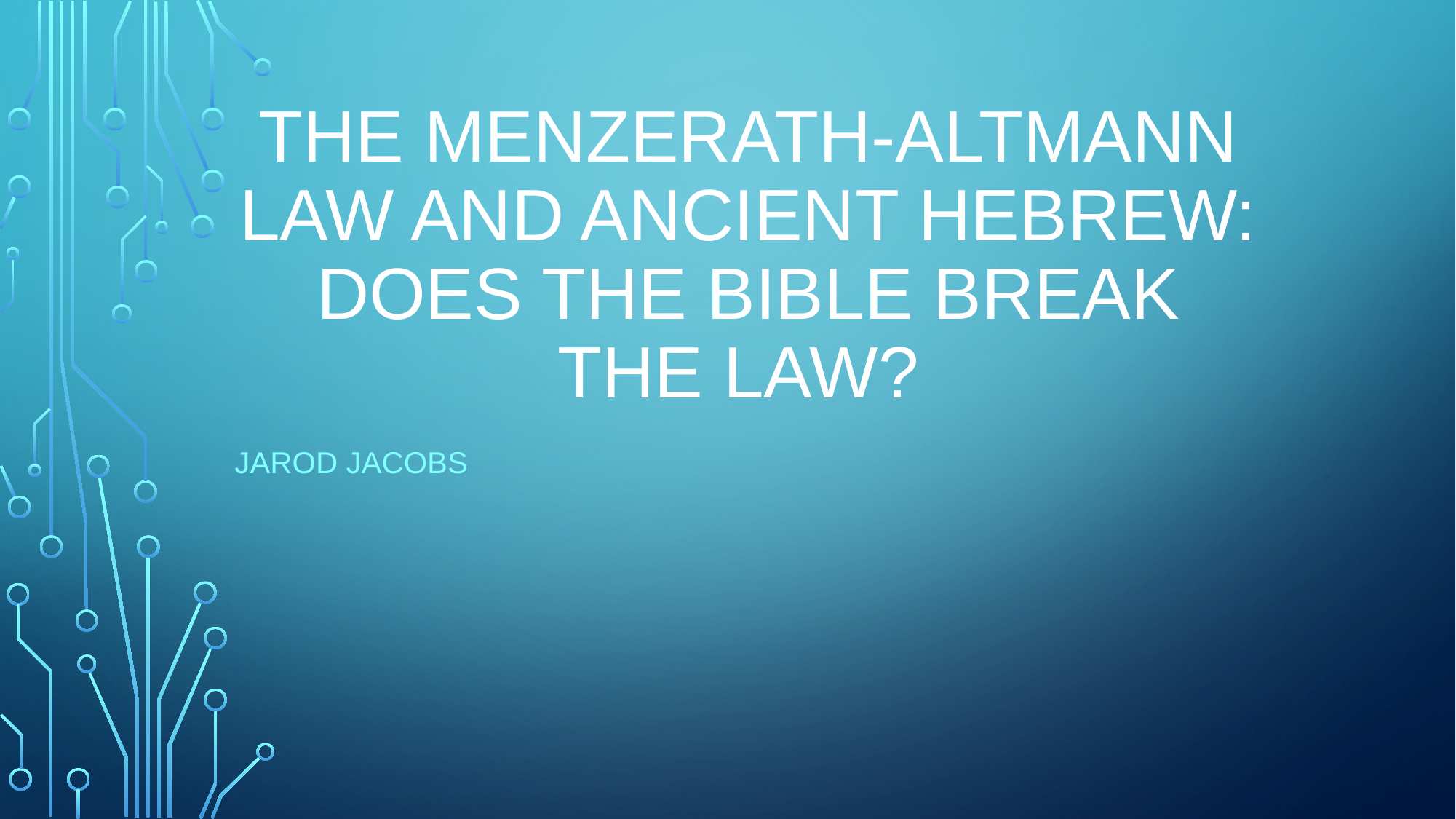

# The Menzerath-Altmann Law and Ancient Hebrew: Does the Bible Break the Law?
Jarod Jacobs